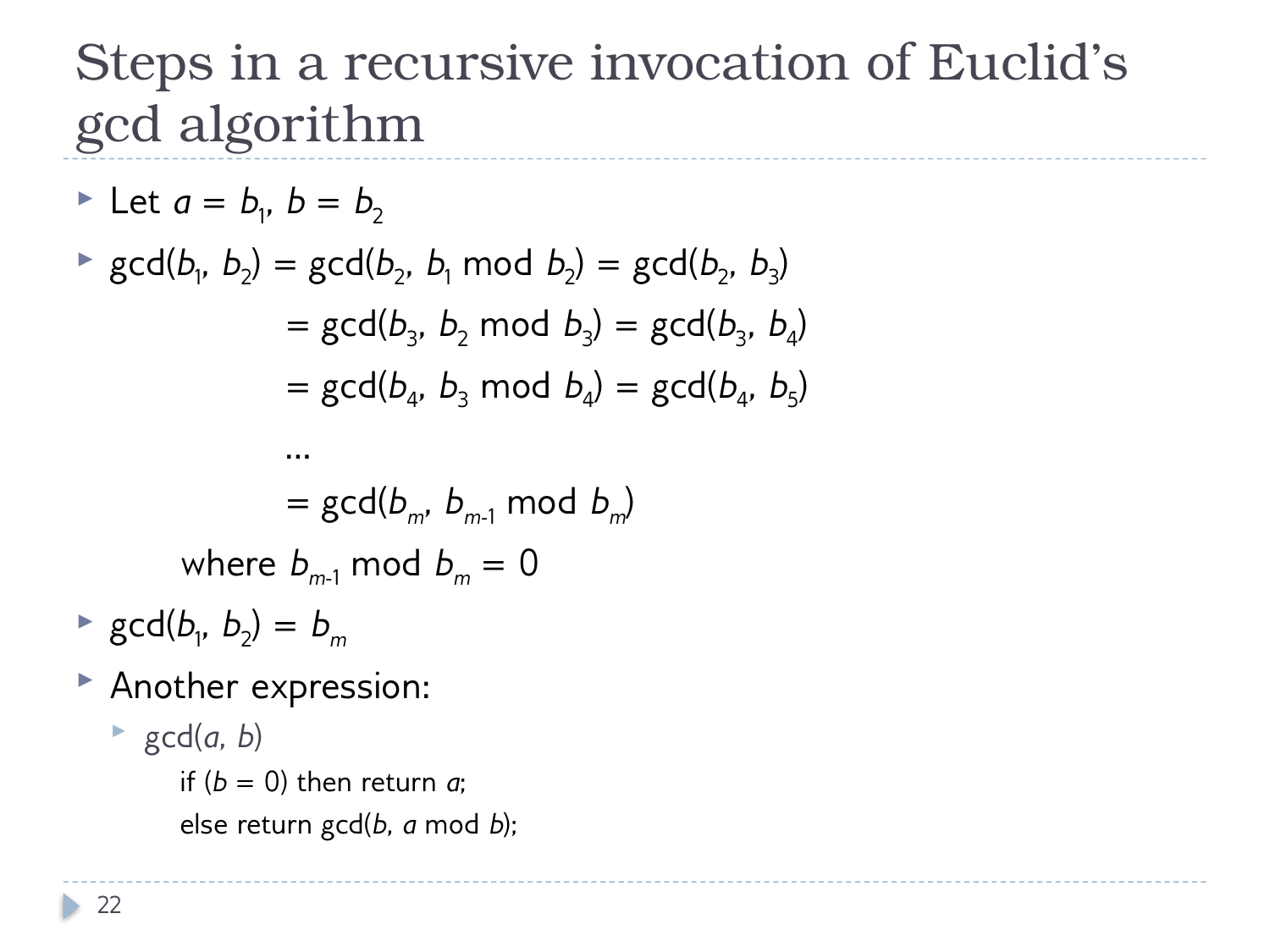

# Steps in a recursive invocation of Euclid’s gcd algorithm
Let a = b1, b = b2
gcd(b1, b2) = gcd(b2, b1 mod b2) = gcd(b2, b3)
                  = gcd(b3, b2 mod b3) = gcd(b3, b4)
                  = gcd(b4, b3 mod b4) = gcd(b4, b5)
                  …
                  = gcd(bm, bm-1 mod bm)
         where bm-1 mod bm = 0
gcd(b1, b2) = bm
Another expression:
gcd(a, b)
	if (b = 0) then return a;
	else return gcd(b, a mod b);

22